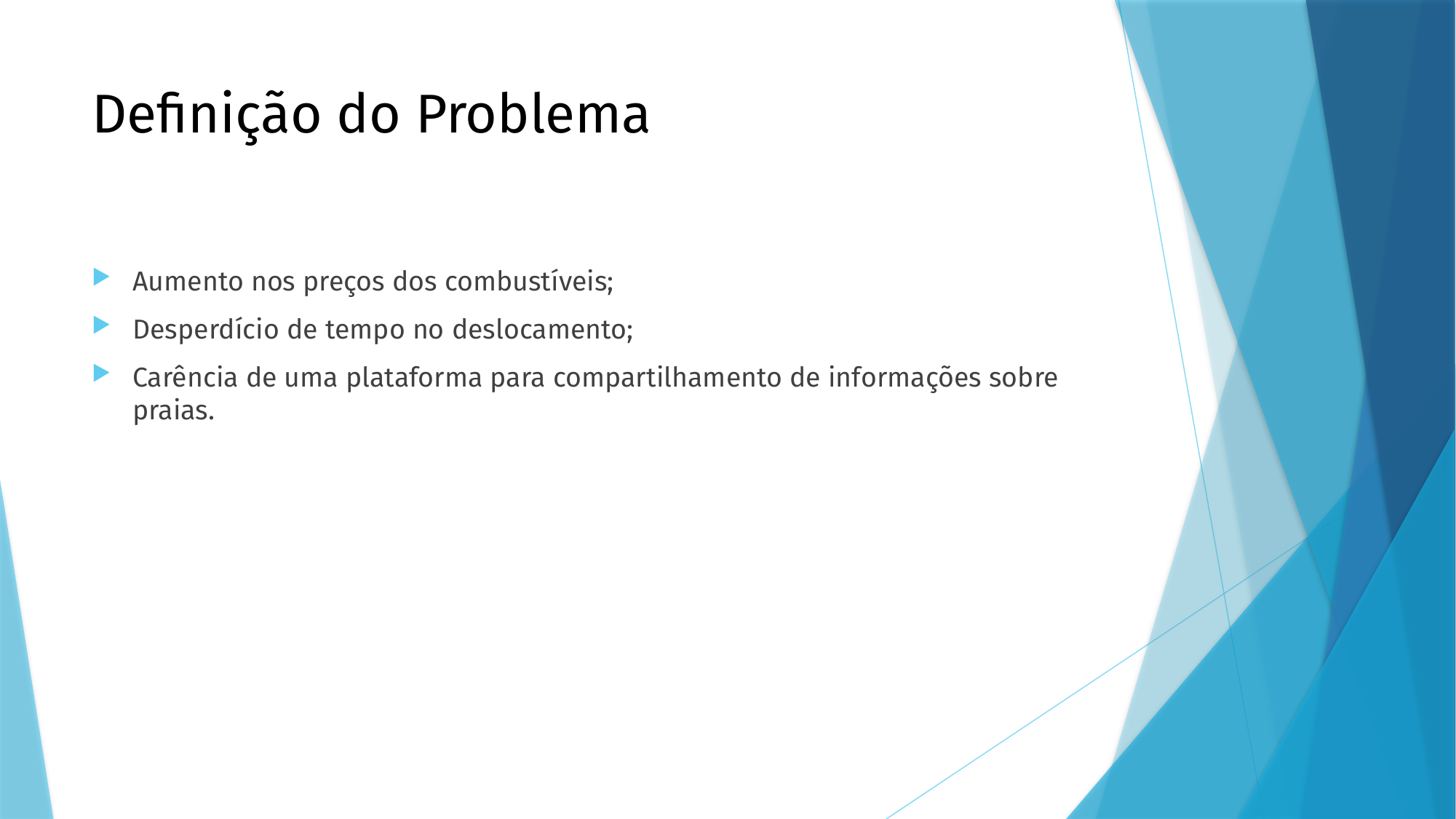

# Definição do Problema
Aumento nos preços dos combustíveis;
Desperdício de tempo no deslocamento;
Carência de uma plataforma para compartilhamento de informações sobre praias.